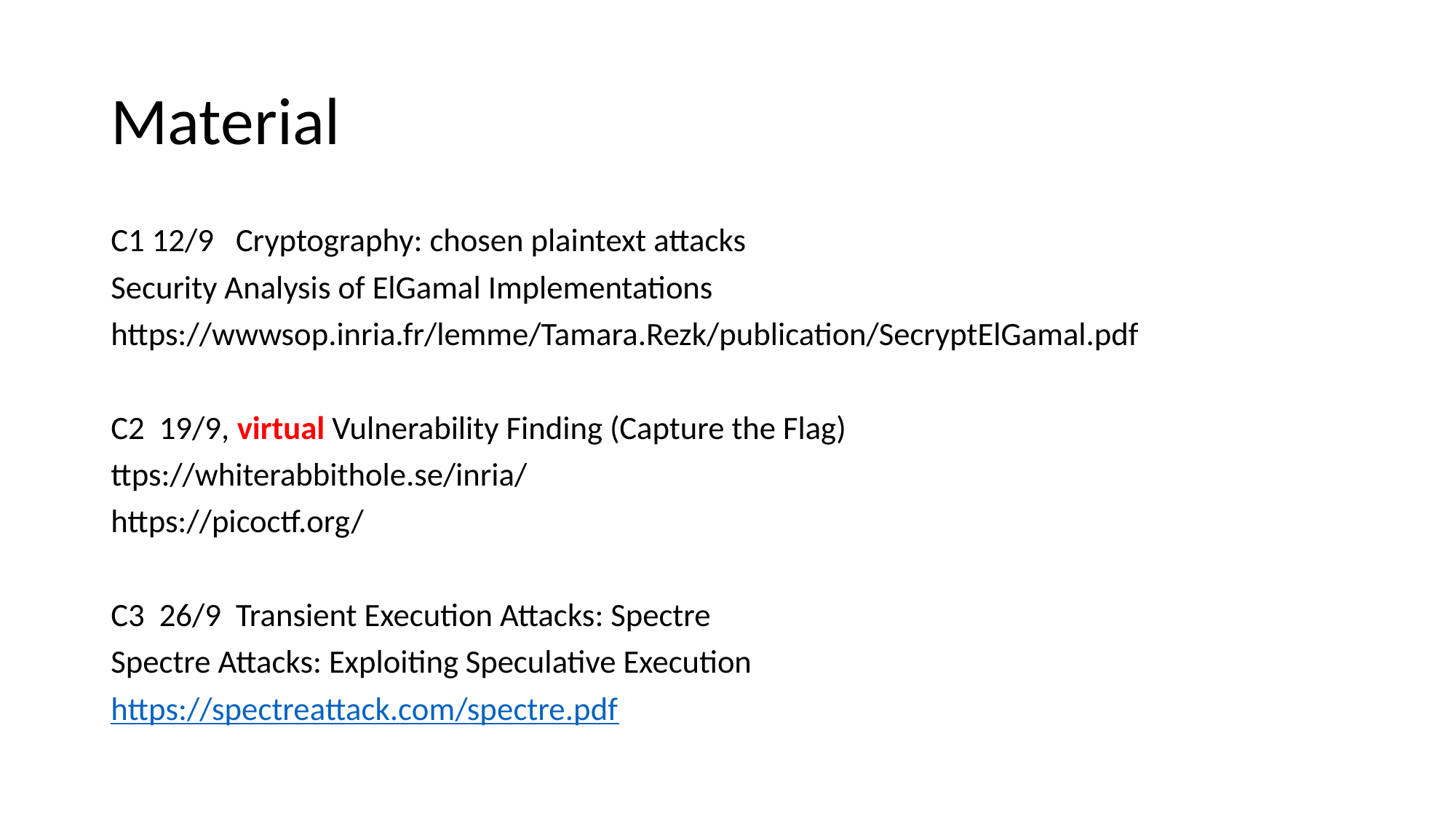

# Material
C1 12/9   Cryptography: chosen plaintext attacks
Security Analysis of ElGamal Implementations
https://wwwsop.inria.fr/lemme/Tamara.Rezk/publication/SecryptElGamal.pdf

C2  19/9, virtual Vulnerability Finding (Capture the Flag)
ttps://whiterabbithole.se/inria/
https://picoctf.org/

C3  26/9  Transient Execution Attacks: Spectre
Spectre Attacks: Exploiting Speculative Execution
https://spectreattack.com/spectre.pdf